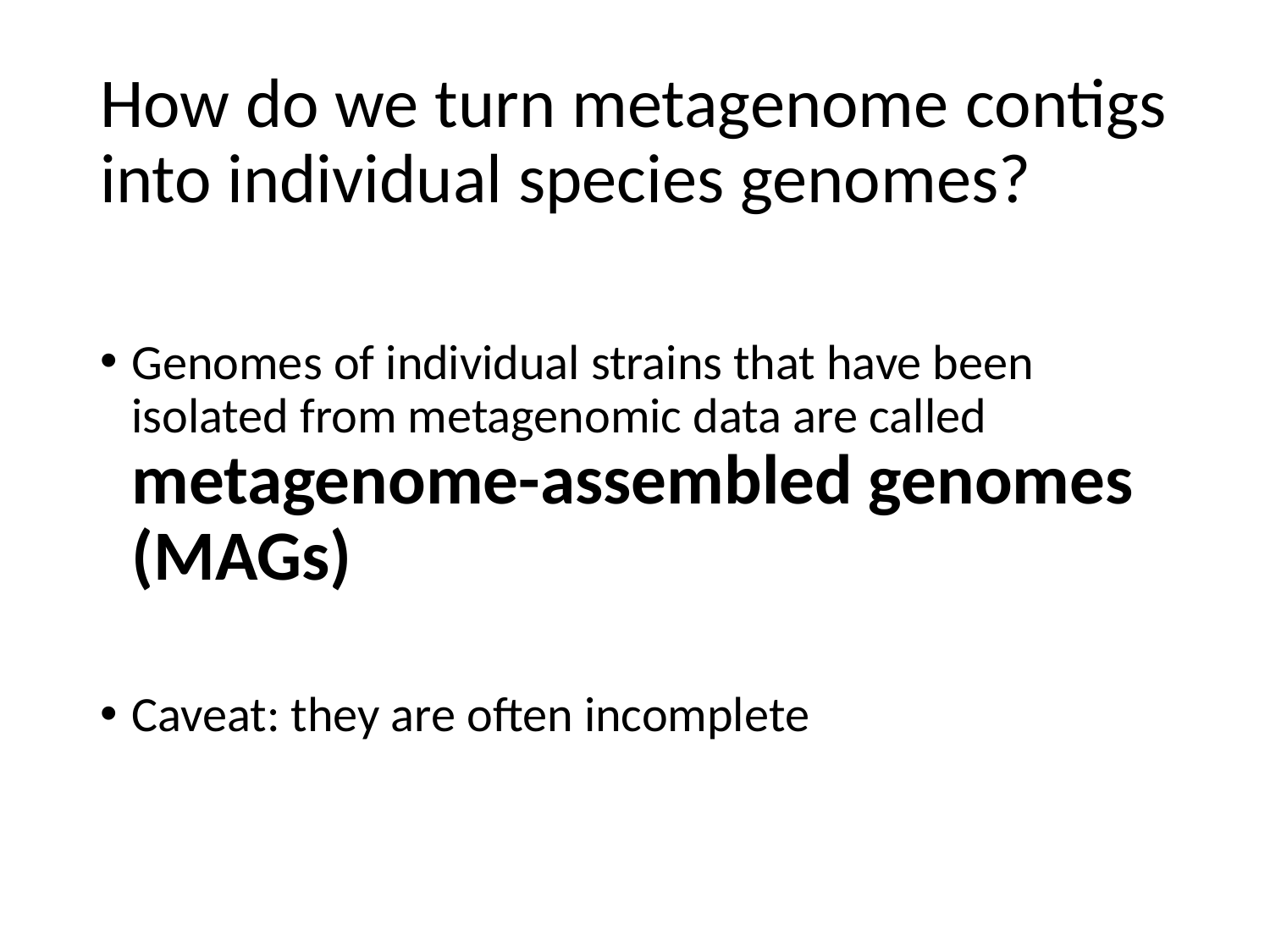

# How do we turn metagenome contigs into individual species genomes?

Genomes of individual strains that have been isolated from metagenomic data are called metagenome-assembled genomes (MAGs)
Caveat: they are often incomplete